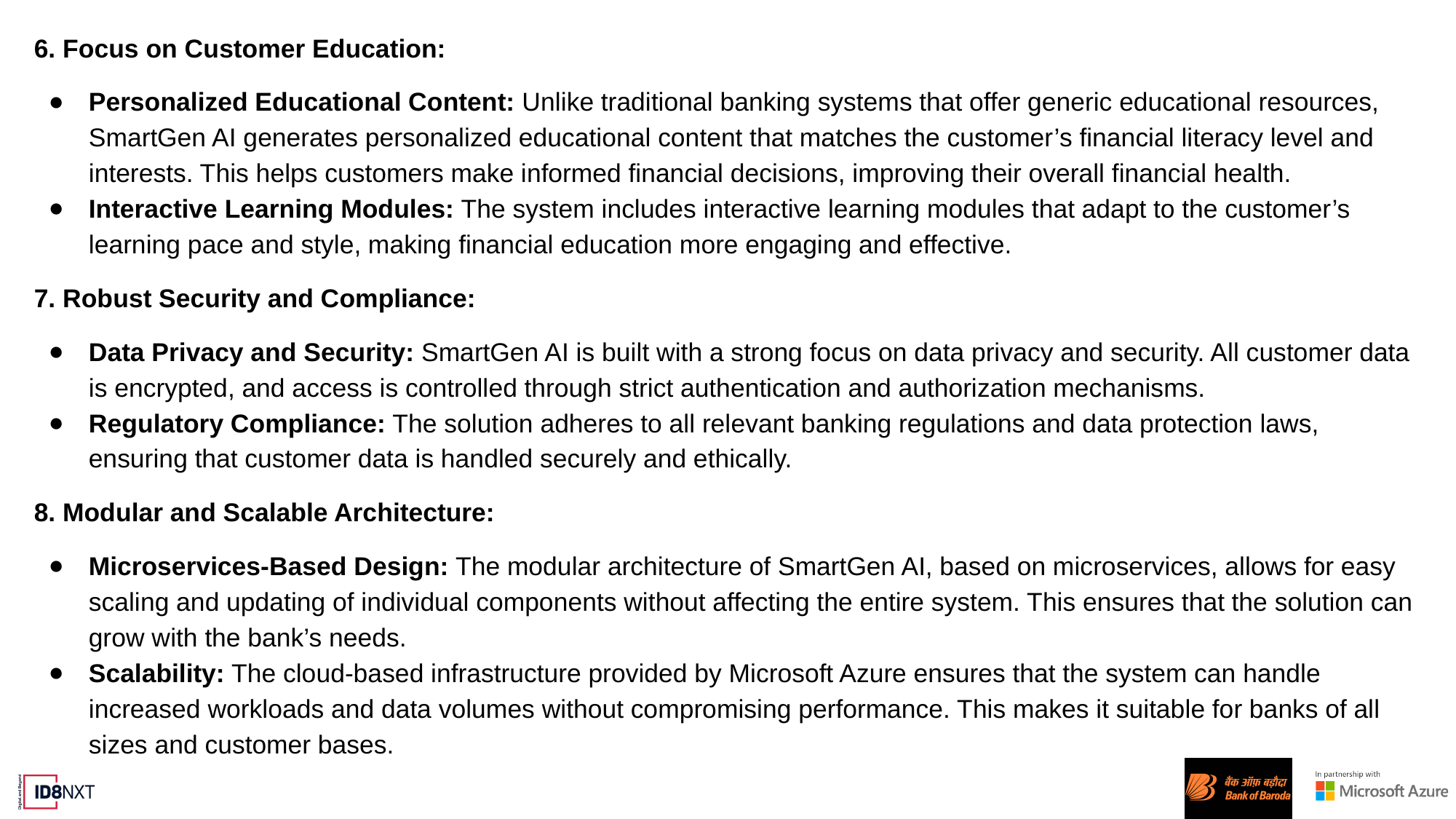

6. Focus on Customer Education:
Personalized Educational Content: Unlike traditional banking systems that offer generic educational resources, SmartGen AI generates personalized educational content that matches the customer’s financial literacy level and interests. This helps customers make informed financial decisions, improving their overall financial health.
Interactive Learning Modules: The system includes interactive learning modules that adapt to the customer’s learning pace and style, making financial education more engaging and effective.
7. Robust Security and Compliance:
Data Privacy and Security: SmartGen AI is built with a strong focus on data privacy and security. All customer data is encrypted, and access is controlled through strict authentication and authorization mechanisms.
Regulatory Compliance: The solution adheres to all relevant banking regulations and data protection laws, ensuring that customer data is handled securely and ethically.
8. Modular and Scalable Architecture:
Microservices-Based Design: The modular architecture of SmartGen AI, based on microservices, allows for easy scaling and updating of individual components without affecting the entire system. This ensures that the solution can grow with the bank’s needs.
Scalability: The cloud-based infrastructure provided by Microsoft Azure ensures that the system can handle increased workloads and data volumes without compromising performance. This makes it suitable for banks of all sizes and customer bases.